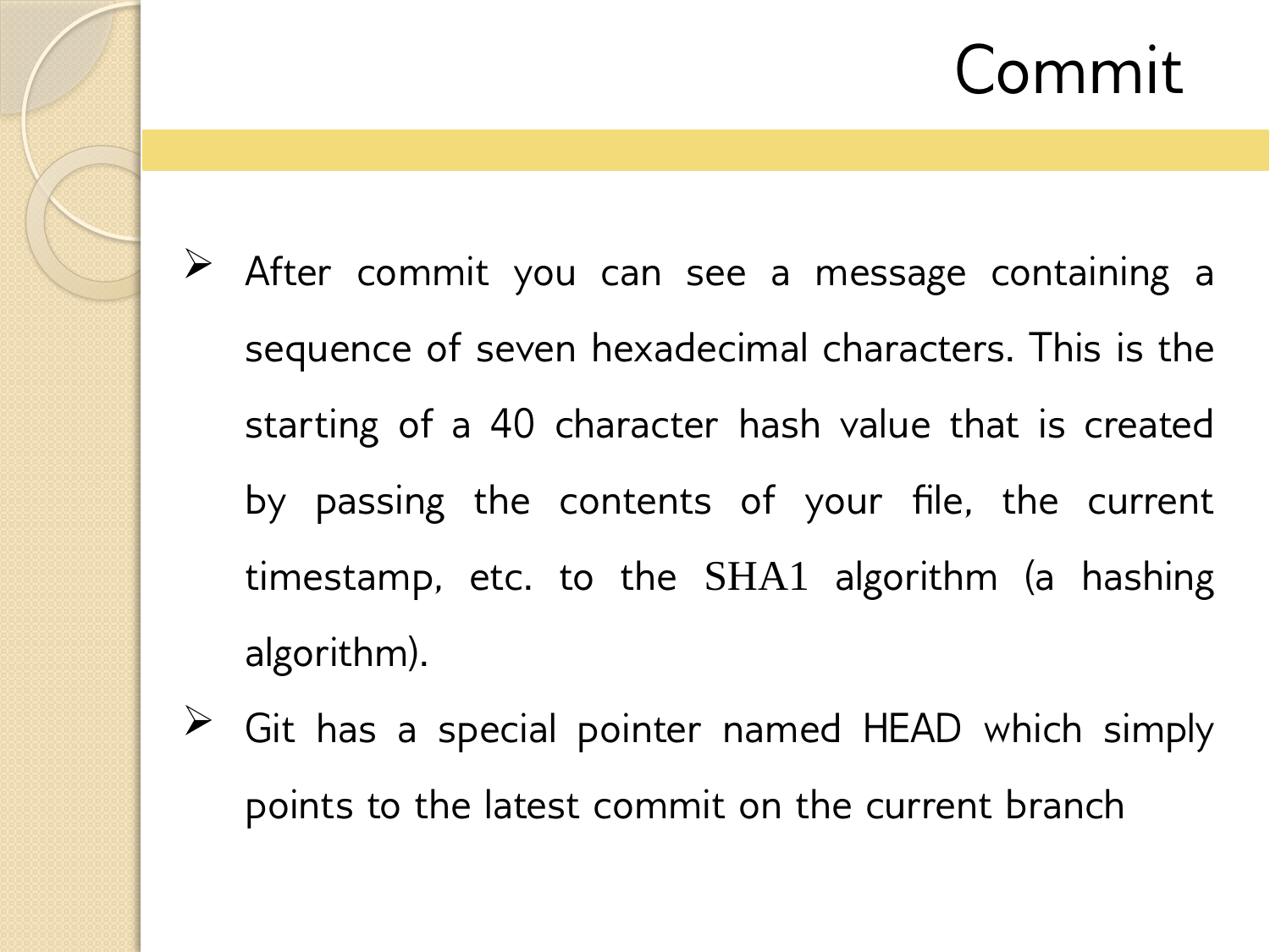

Commit

After commit you can see a message containing a sequence of seven hexadecimal characters. This is the starting of a 40 character hash value that is created by passing the contents of your file, the current timestamp, etc. to the SHA1 algorithm (a hashing algorithm).
Git has a special pointer named HEAD which simply points to the latest commit on the current branch